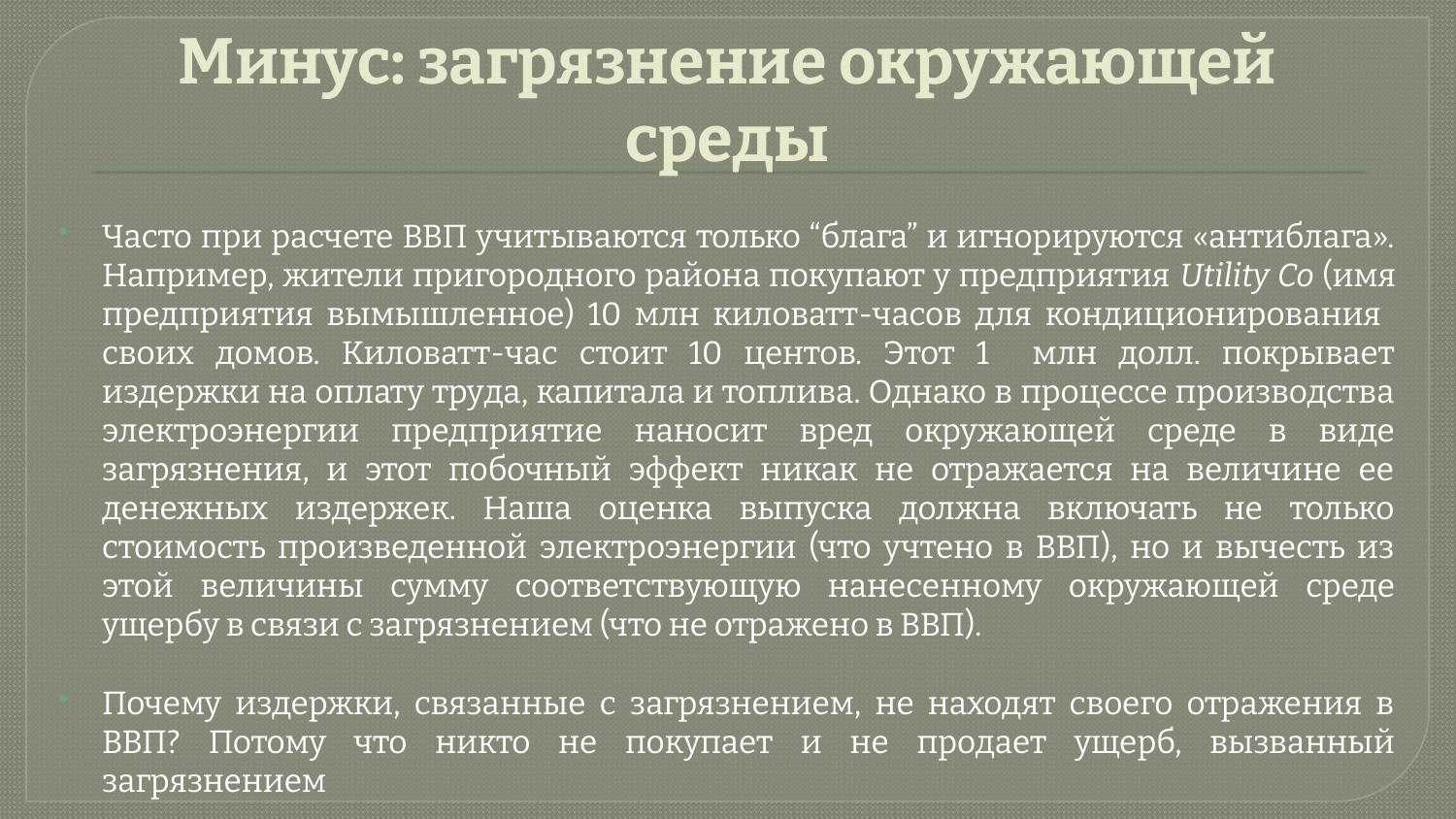

# Минус: загрязнение окружающей среды
Часто при расчете ВВП учитываются только “блага” и игнорируются «антиблага». Например, жители пригородного района покупают у предприятия Utility Co (имя предприятия вымышленное) 10 млн киловатт-часов для кондиционирования  своих домов. Киловатт-час стоит 10 центов. Этот 1  млн долл. покрывает издержки на оплату труда, капитала и топлива. Однако в процессе производства электроэнергии предприятие наносит вред окружающей среде в виде загрязнения, и этот побочный эффект никак не отражается на величине ее денежных издержек. Наша оценка выпуска должна включать не только стоимость произведенной электроэнергии (что учтено в ВВП), но и вычесть из этой величины сумму соответствующую нанесенному окружающей среде ущербу в связи с загрязнением (что не отражено в ВВП).

Почему издержки, связанные с загрязнением, не находят своего отражения в ВВП? Потому что никто не покупает и не продает ущерб, вызванный загрязнением